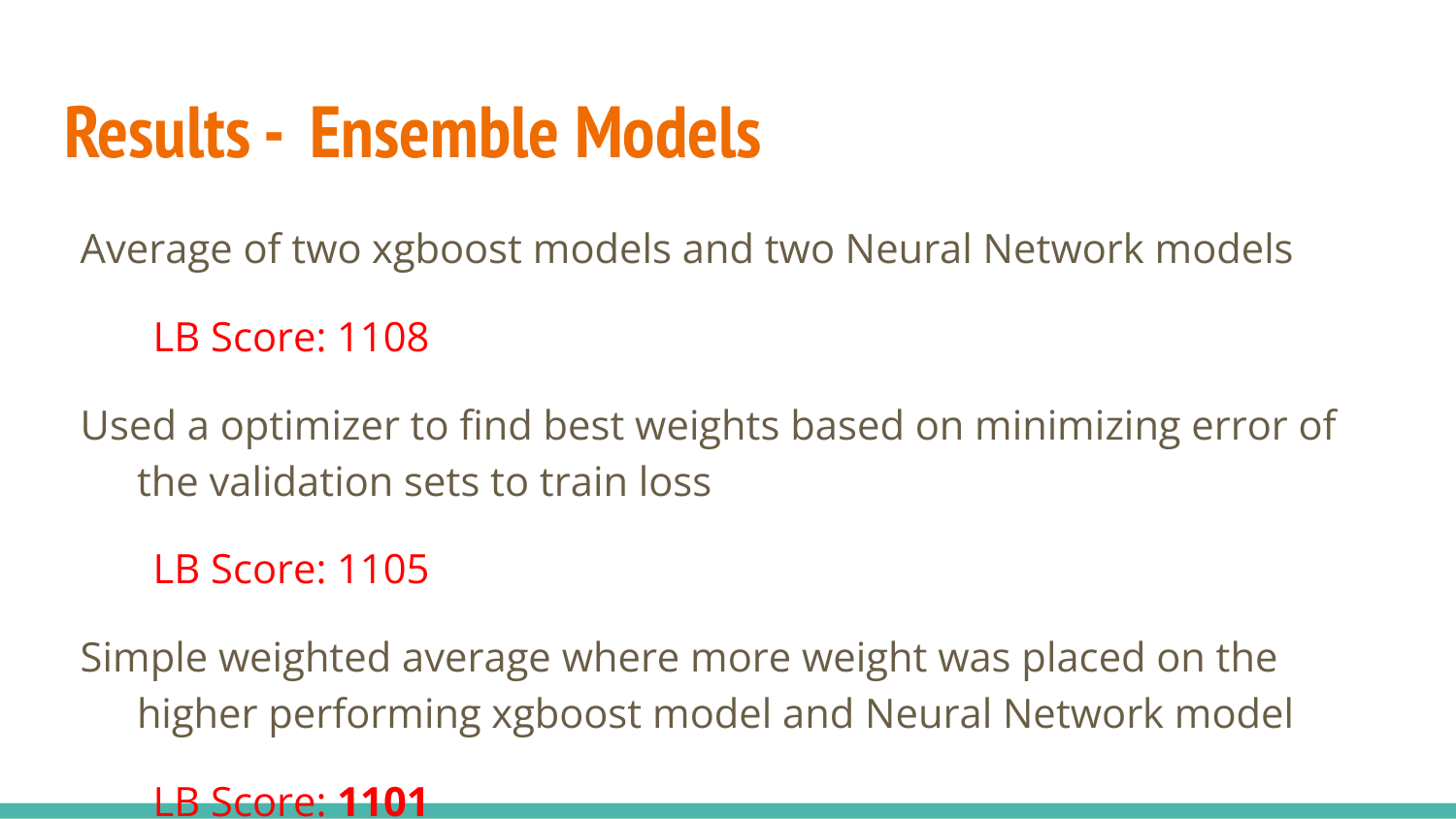

# Results -  Ensemble Models
Average of two xgboost models and two Neural Network models
LB Score: 1108
Used a optimizer to find best weights based on minimizing error of the validation sets to train loss
LB Score: 1105
Simple weighted average where more weight was placed on the higher performing xgboost model and Neural Network model
LB Score: 1101